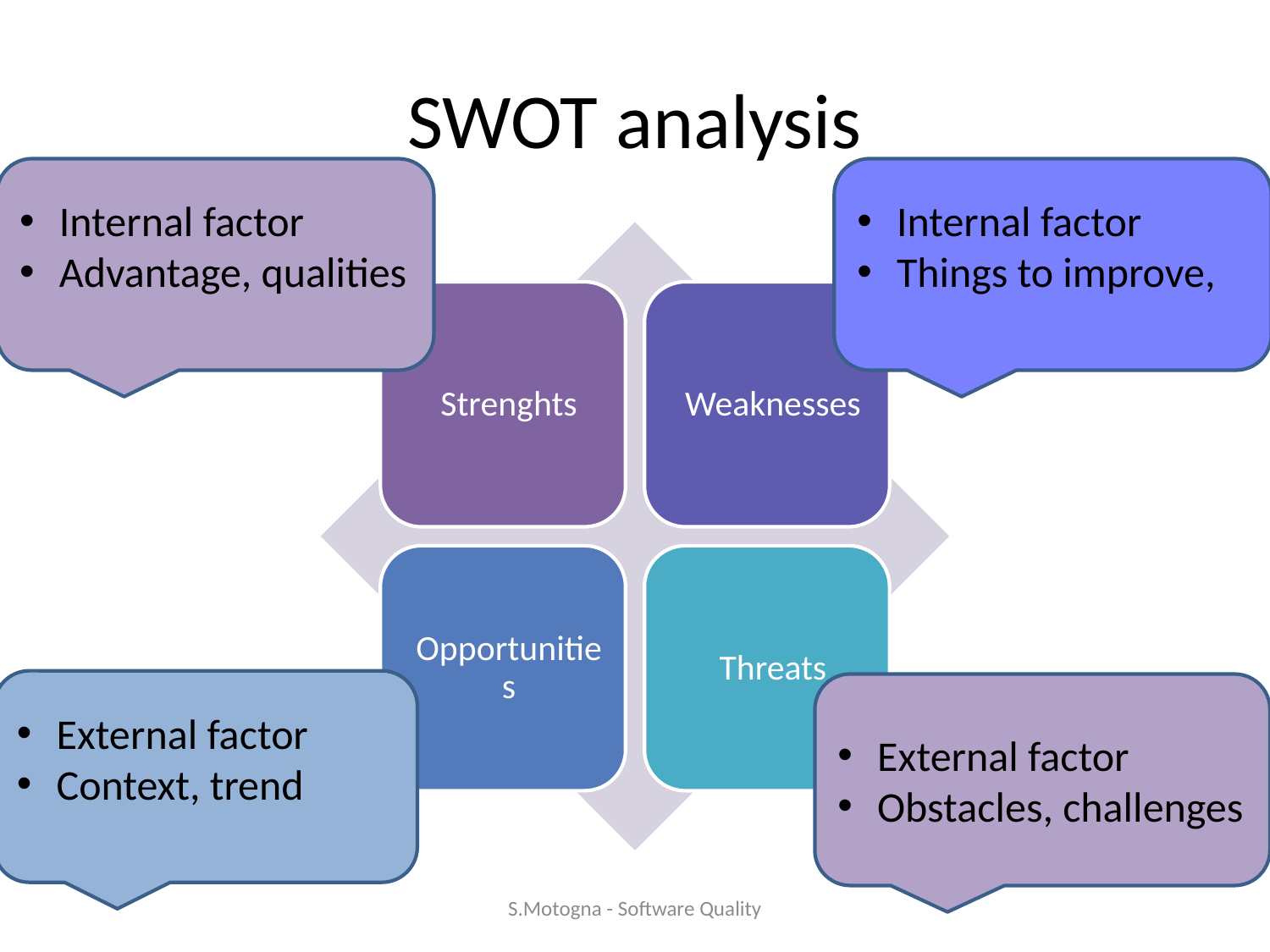

# SWOT analysis
Internal factor
Advantage, qualities

Internal factor
Things to improve,

Strenghts
Weaknesses
Opportunities
Threats
External factor
Context, trend

External factor
Obstacles, challenges
S.Motogna - Software Quality